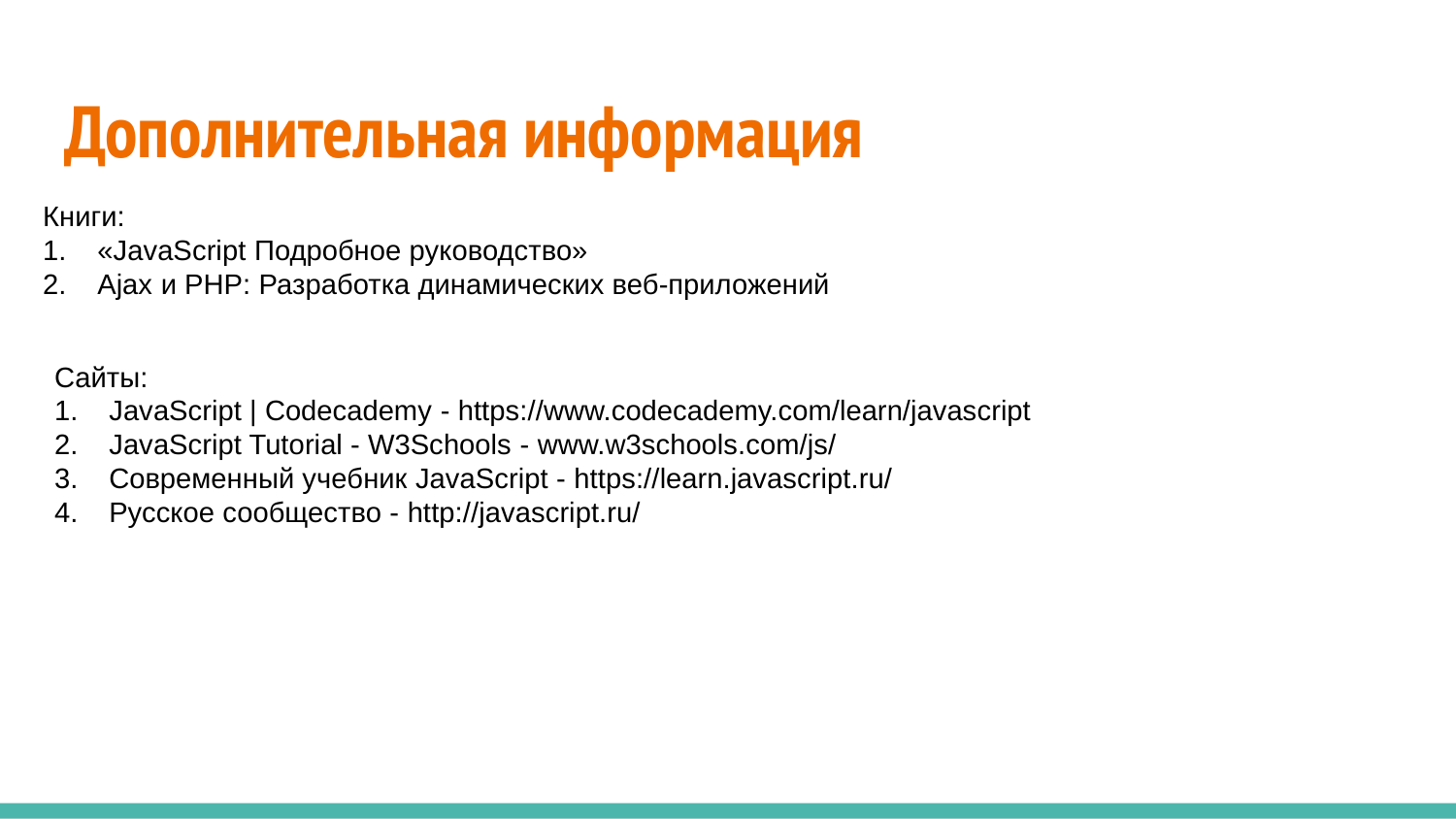

# Дополнительная информация
Книги:
«JavaScript Подробное руководство»
Ajax и PHP: Разработка динамических веб-приложений
Сайты:
JavaScript | Codecademy - https://www.codecademy.com/learn/javascript
JavaScript Tutorial - W3Schools - www.w3schools.com/js/
Современный учебник JavaScript - https://learn.javascript.ru/
Русское сообщество - http://javascript.ru/